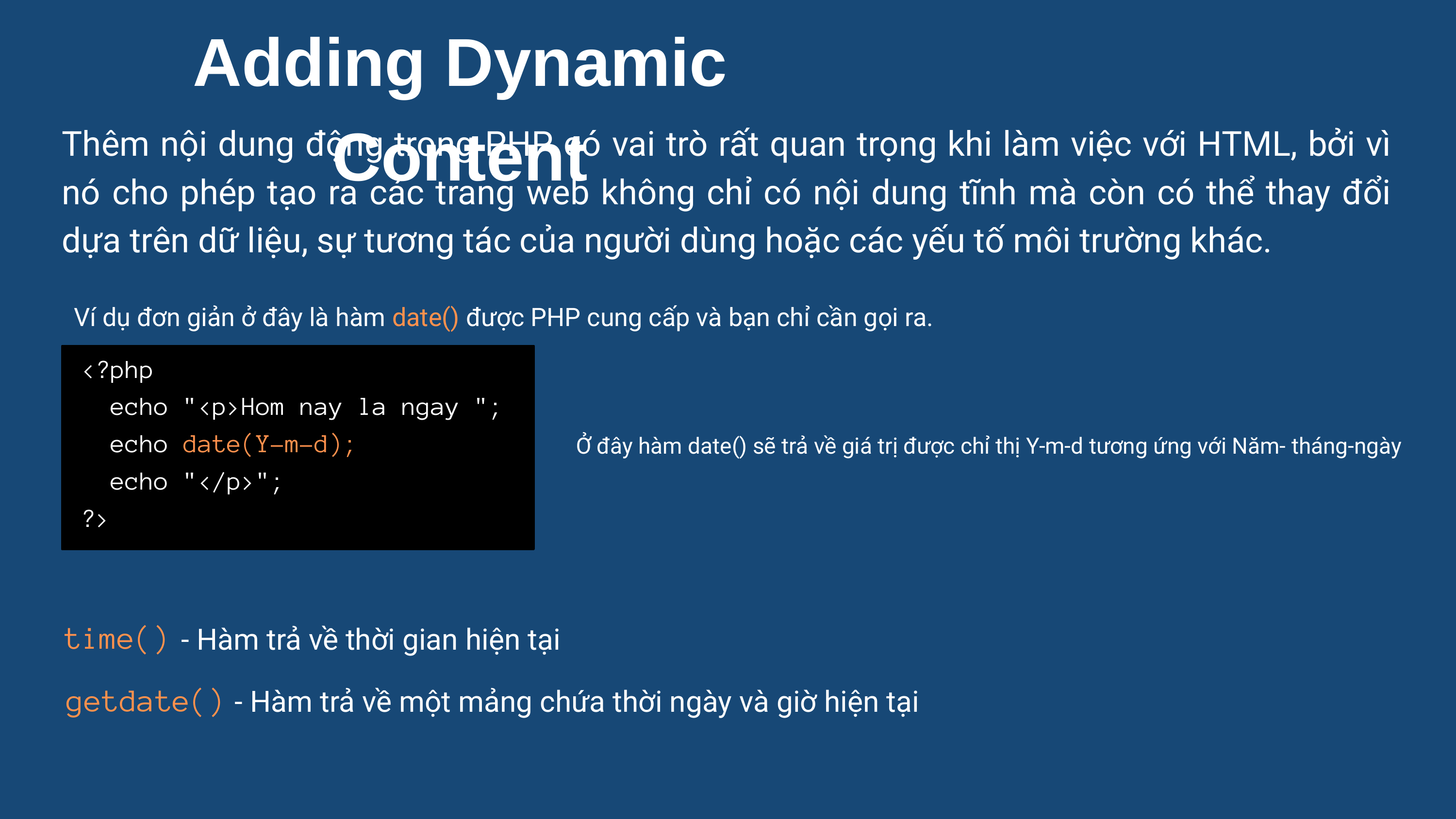

Adding Dynamic Content
Thêm nội dung động trong PHP có vai trò rất quan trọng khi làm việc với HTML, bởi vì nó cho phép tạo ra các trang web không chỉ có nội dung tĩnh mà còn có thể thay đổi dựa trên dữ liệu, sự tương tác của người dùng hoặc các yếu tố môi trường khác.
Ví dụ đơn giản ở đây là hàm date() được PHP cung cấp và bạn chỉ cần gọi ra.

<?php
  echo "<p>Hom nay la ngay ";
  echo date(Y-m-d);
  echo "</p>";
?>
Ở đây hàm date() sẽ trả về giá trị được chỉ thị Y-m-d tương ứng với Năm- tháng-ngày
time()
- Hàm trả về thời gian hiện tại
getdate()
- Hàm trả về một mảng chứa thời ngày và giờ hiện tại